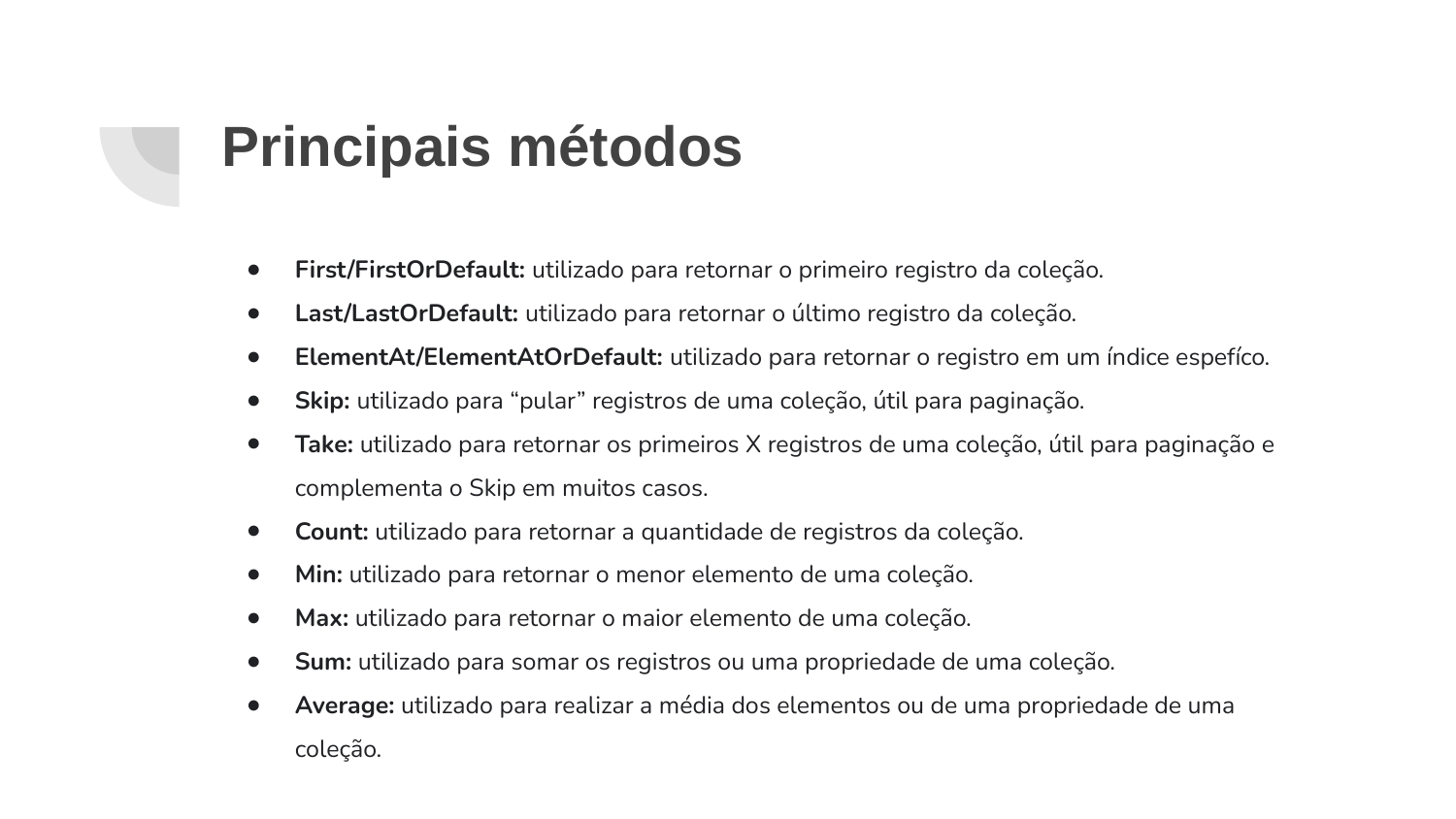

# Principais métodos
First/FirstOrDefault: utilizado para retornar o primeiro registro da coleção.
Last/LastOrDefault: utilizado para retornar o último registro da coleção.
ElementAt/ElementAtOrDefault: utilizado para retornar o registro em um índice espefíco.
Skip: utilizado para “pular” registros de uma coleção, útil para paginação.
Take: utilizado para retornar os primeiros X registros de uma coleção, útil para paginação e complementa o Skip em muitos casos.
Count: utilizado para retornar a quantidade de registros da coleção.
Min: utilizado para retornar o menor elemento de uma coleção.
Max: utilizado para retornar o maior elemento de uma coleção.
Sum: utilizado para somar os registros ou uma propriedade de uma coleção.
Average: utilizado para realizar a média dos elementos ou de uma propriedade de uma coleção.